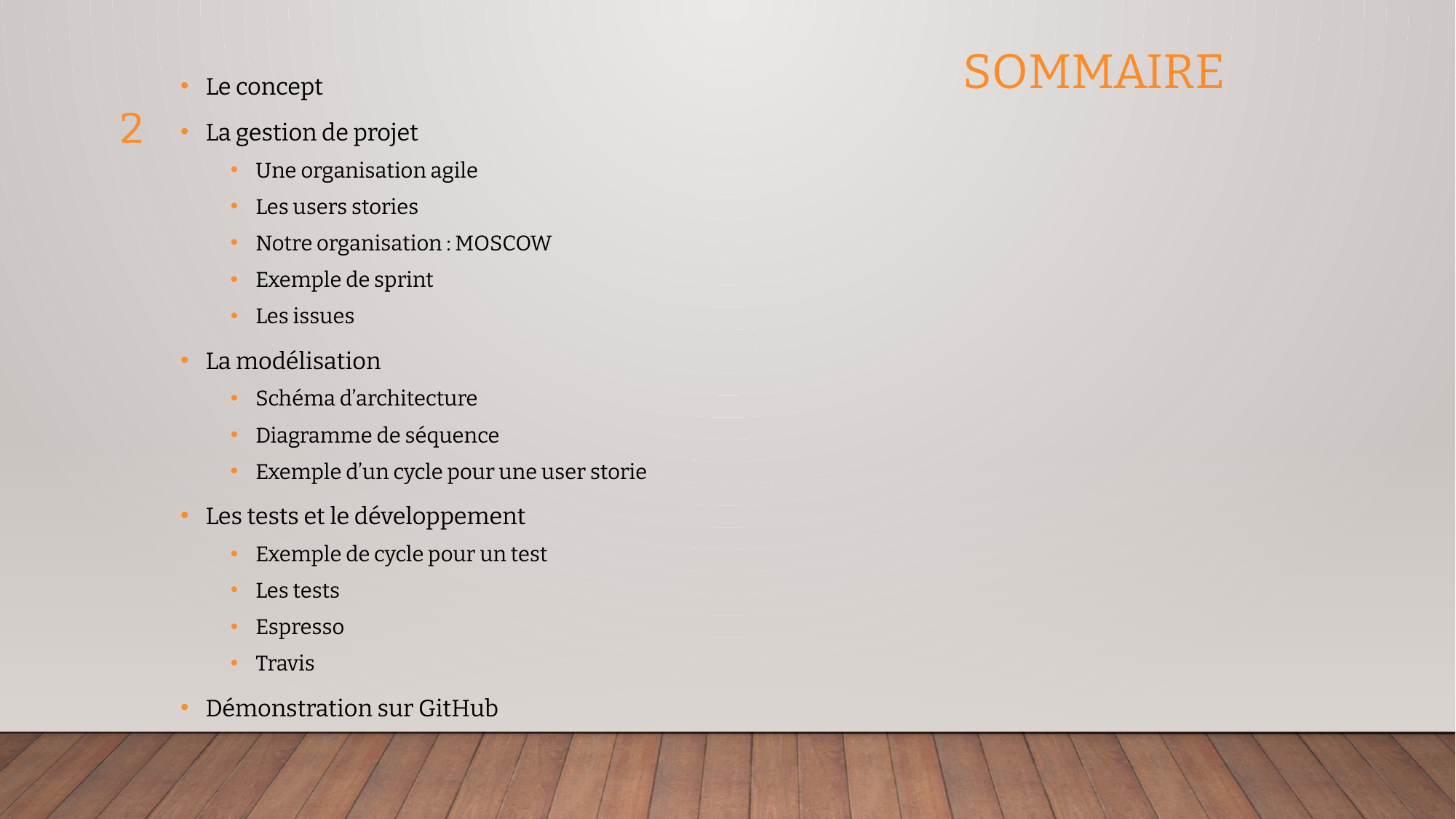

# sommaire
Le concept
La gestion de projet
Une organisation agile
Les users stories
Notre organisation : MOSCOW
Exemple de sprint
Les issues
La modélisation
Schéma d’architecture
Diagramme de séquence
Exemple d’un cycle pour une user storie
Les tests et le développement
Exemple de cycle pour un test
Les tests
Espresso
Travis
Démonstration sur GitHub
2